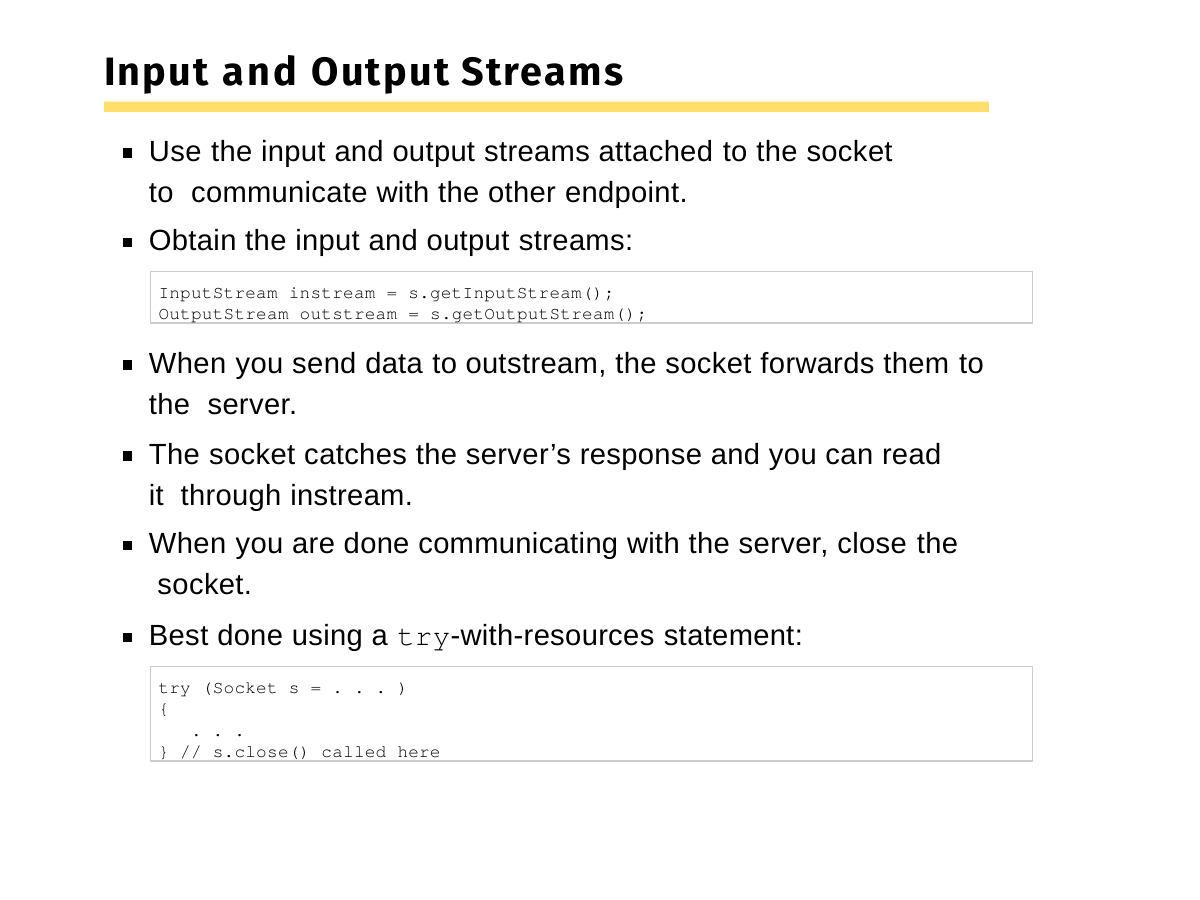

# Input and Output Streams
Use the input and output streams attached to the socket to  communicate with the other endpoint.
Obtain the input and output streams:

InputStream instream = s.getInputStream();  OutputStream outstream = s.getOutputStream();
When you send data to outstream, the socket forwards them to the  server.
The socket catches the server’s response and you can read it  through instream.
When you are done communicating with the server, close the  socket.
Best done using a try-with-resources statement:

try (Socket s = . . . )
{
. . .
} // s.close() called here